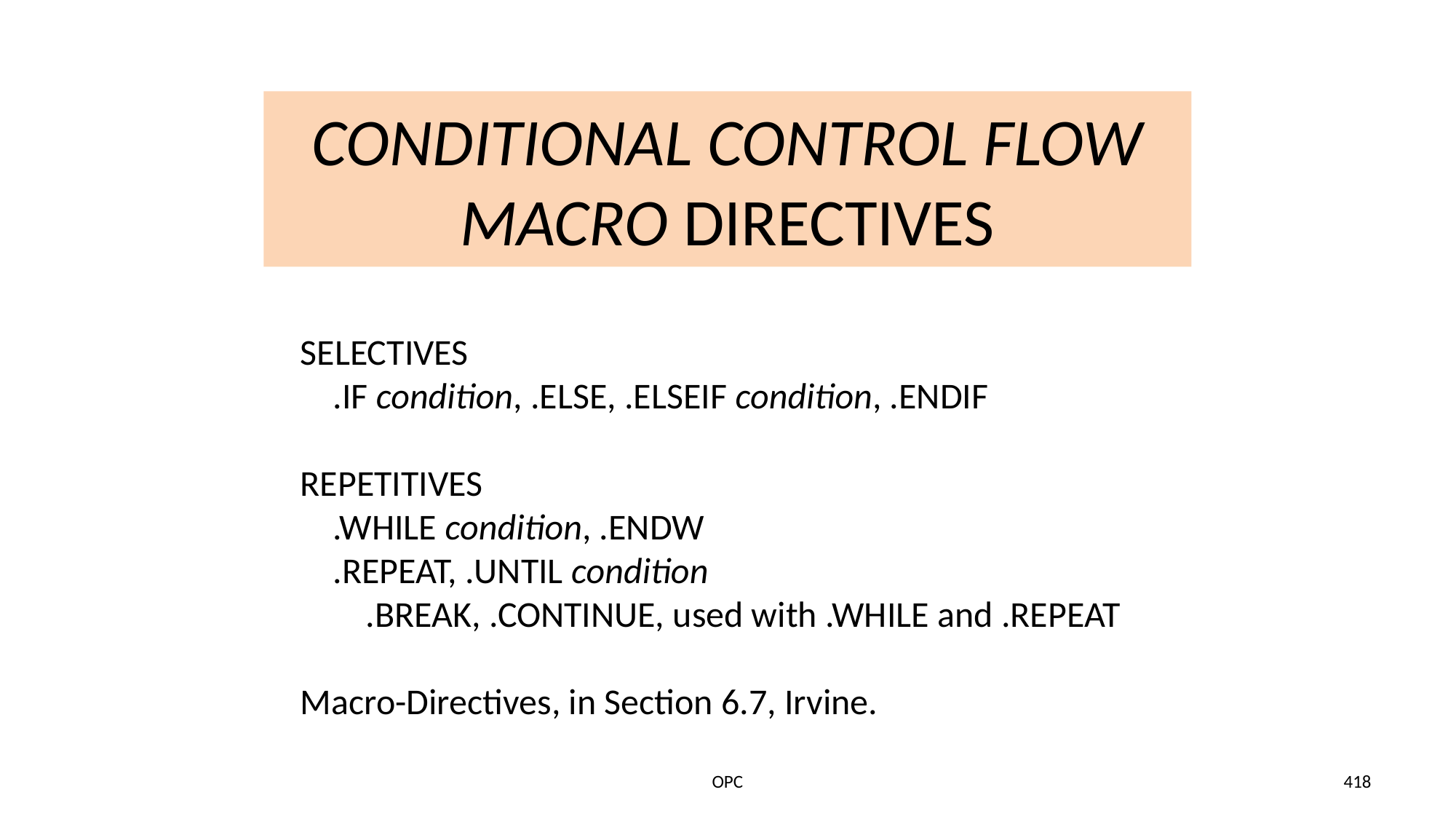

# CONDITIONAL CONTROL FLOW MACRO DIRECTIVES
SELECTIVES
    .IF condition, .ELSE, .ELSEIF condition, .ENDIF

REPETITIVES
    .WHILE condition, .ENDW
    .REPEAT, .UNTIL condition
        .BREAK, .CONTINUE, used with .WHILE and .REPEAT

Macro-Directives, in Section 6.7, Irvine.
OPC
418